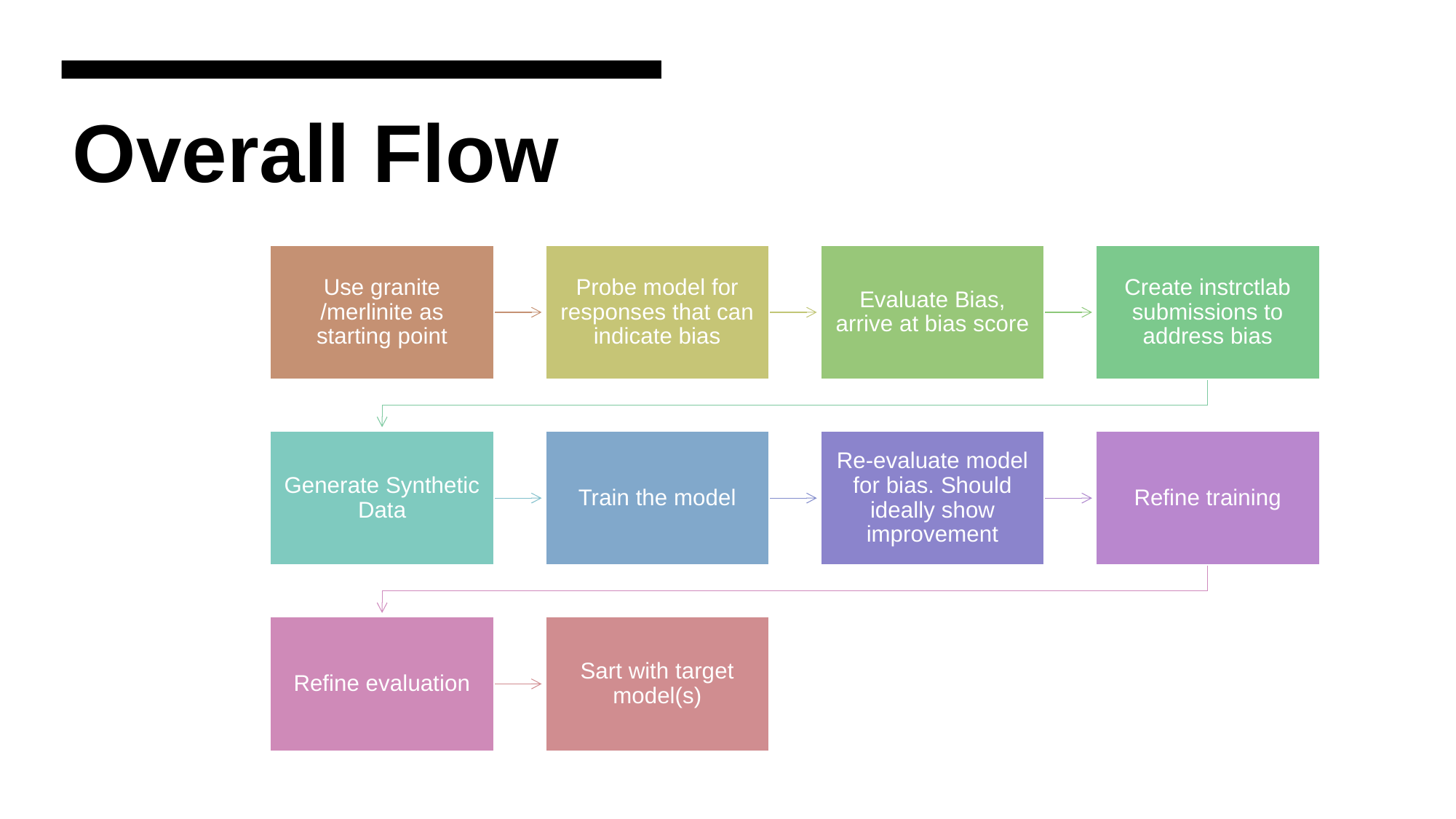

# Overall Flow

Use granite /merlinite as starting point

Probe model for responses that can indicate bias

Evaluate Bias, arrive at bias score

Create instrctlab submissions to address bias

Generate Synthetic Data

Train the model

Re-evaluate model for bias. Should ideally show improvement

Refine training

Refine evaluation
Sart with target model(s)